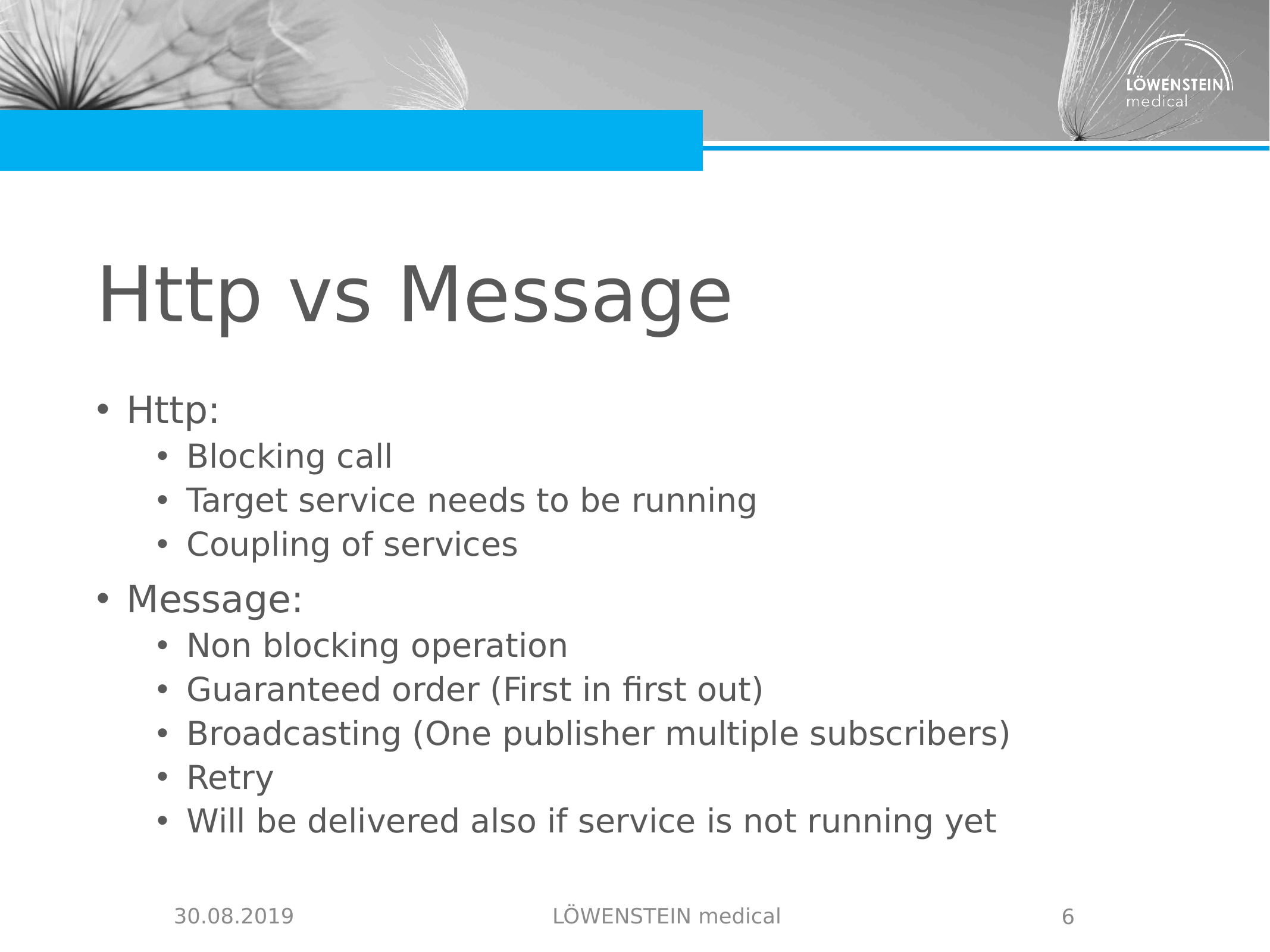

# Http vs Message
Http:
Blocking call
Target service needs to be running
Coupling of services
Message:
Non blocking operation
Guaranteed order (First in first out)
Broadcasting (One publisher multiple subscribers)
Retry
Will be delivered also if service is not running yet

30.08.2019
LÖWENSTEIN medical
6